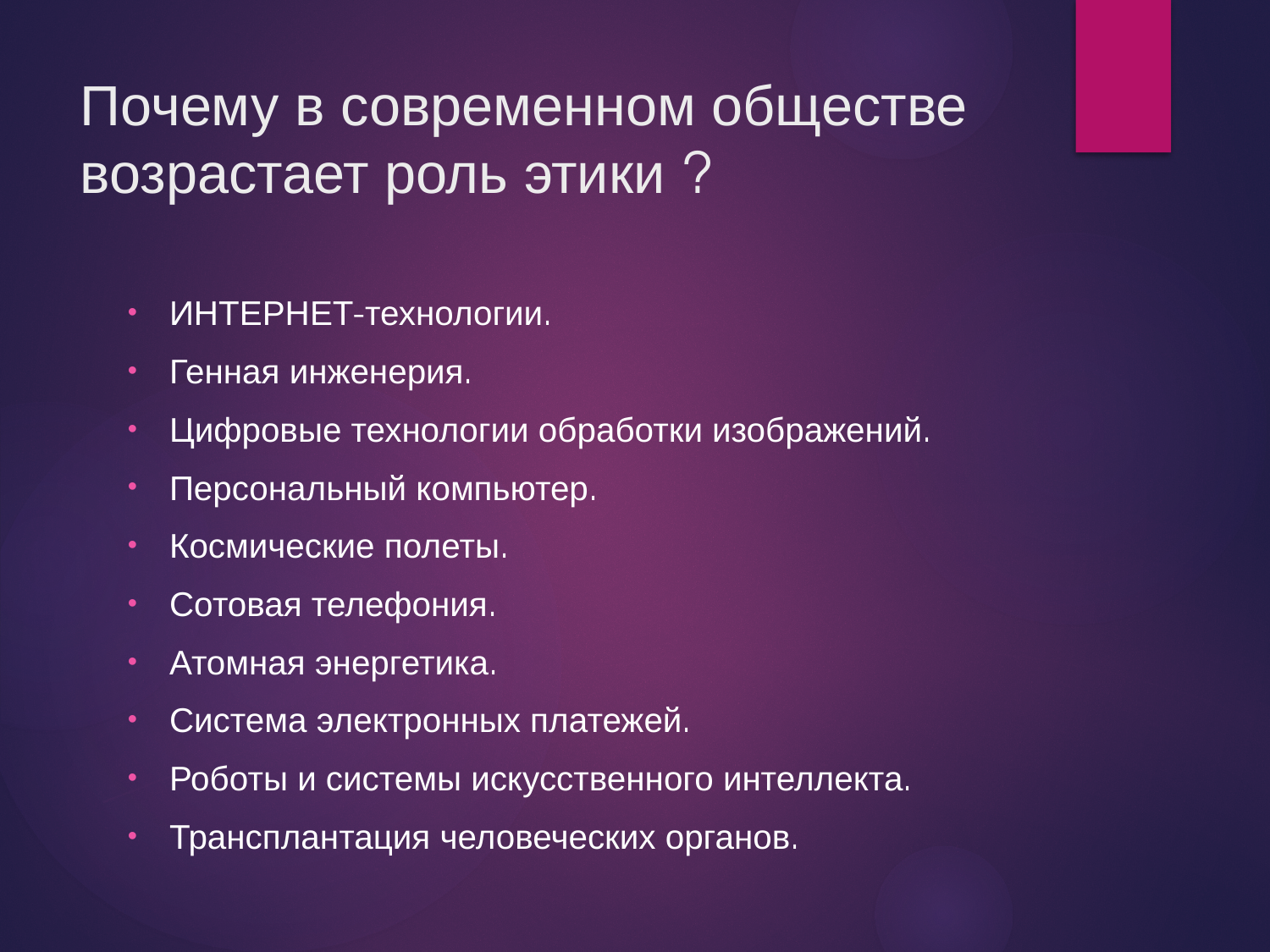

# Почему в современном обществе возрастает роль этики ?
ИНТЕРНЕТ-технологии.
Генная инженерия.
Цифровые технологии обработки изображений.
Персональный компьютер.
Космические полеты.
Сотовая телефония.
Атомная энергетика.
Система электронных платежей.
Роботы и системы искусственного интеллекта.
Трансплантация человеческих органов.